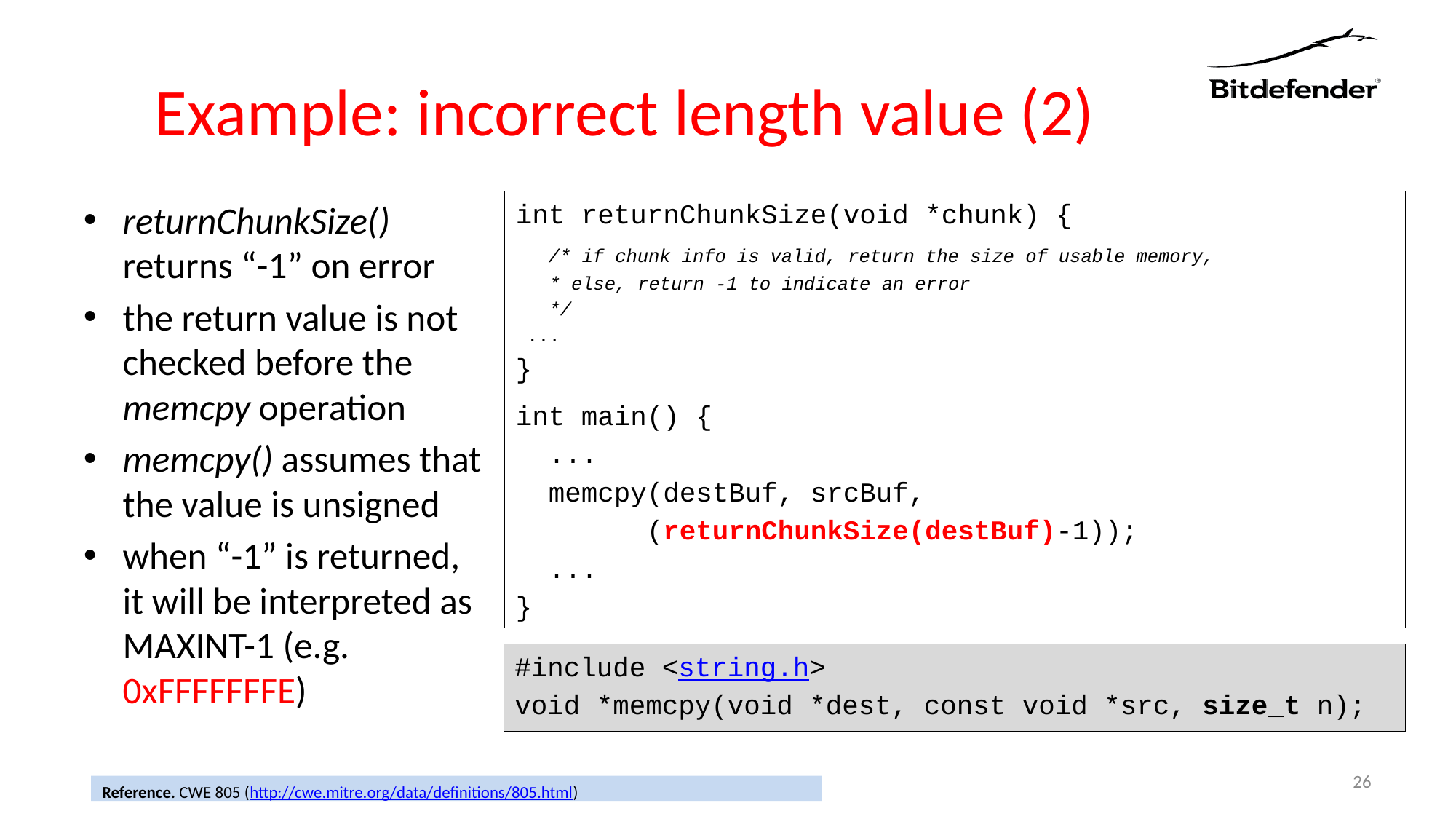

# Example: incorrect length value (2)
returnChunkSize() returns “-1” on error
the return value is not checked before the memcpy operation
memcpy() assumes that the value is unsigned
when “-1” is returned, it will be interpreted as MAXINT-1 (e.g. 0xFFFFFFFE)
int returnChunkSize(void *chunk) {
  /* if chunk info is valid, return the size of usable memory,
   * else, return -1 to indicate an error
   */
 ...
}

int main() {
  ...
  memcpy(destBuf, srcBuf,
        (returnChunkSize(destBuf)-1));
  ...
}

#include <string.h>
void *memcpy(void *dest, const void *src, size_t n);
26
Reference. CWE 805 (http://cwe.mitre.org/data/definitions/805.html)